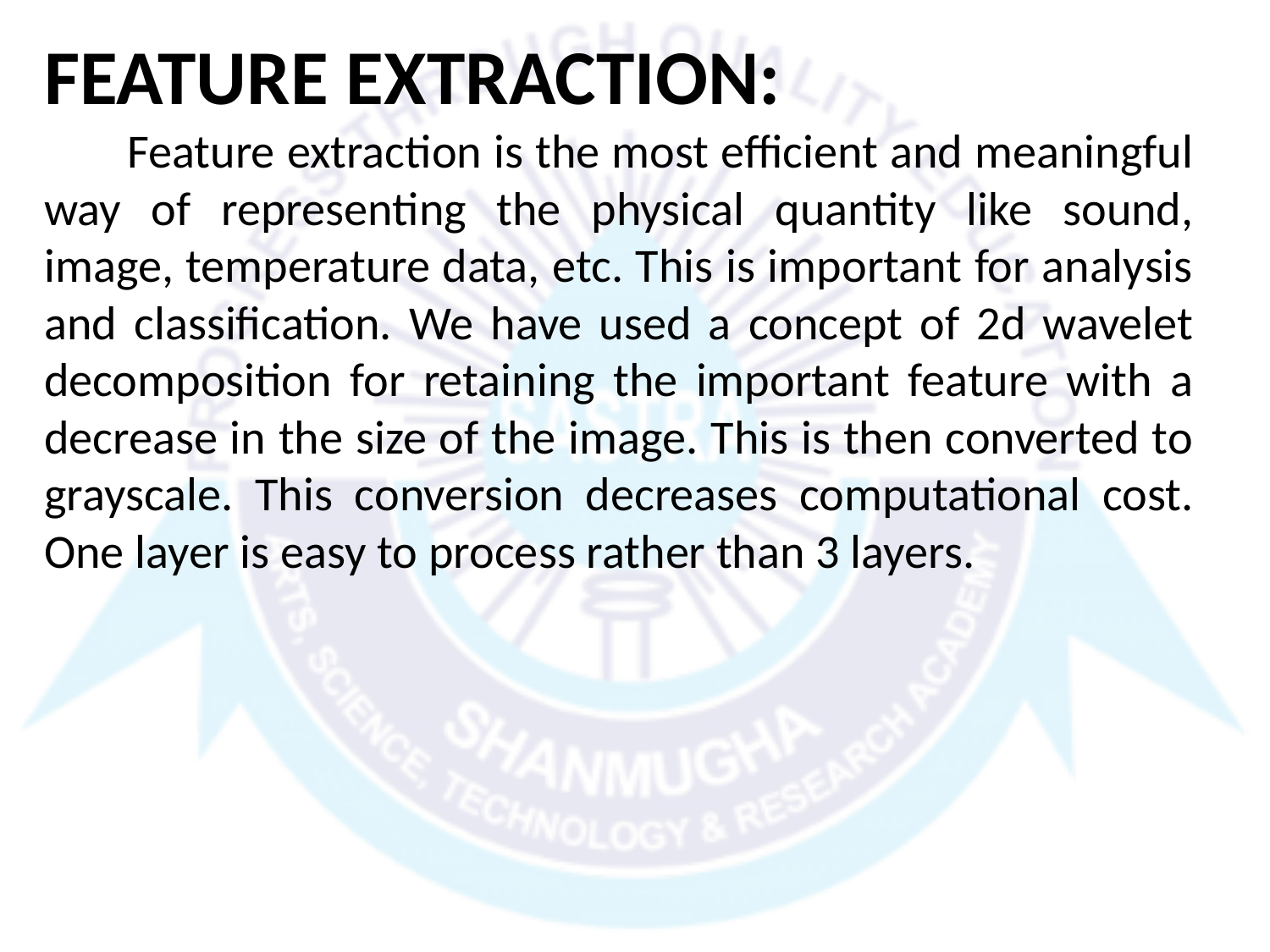

FEATURE EXTRACTION:
       Feature extraction is the most efficient and meaningful way of representing the physical quantity like sound, image, temperature data, etc. This is important for analysis and classification. We have used a concept of 2d wavelet decomposition for retaining the important feature with a decrease in the size of the image. This is then converted to grayscale. This conversion decreases computational cost. One layer is easy to process rather than 3 layers.